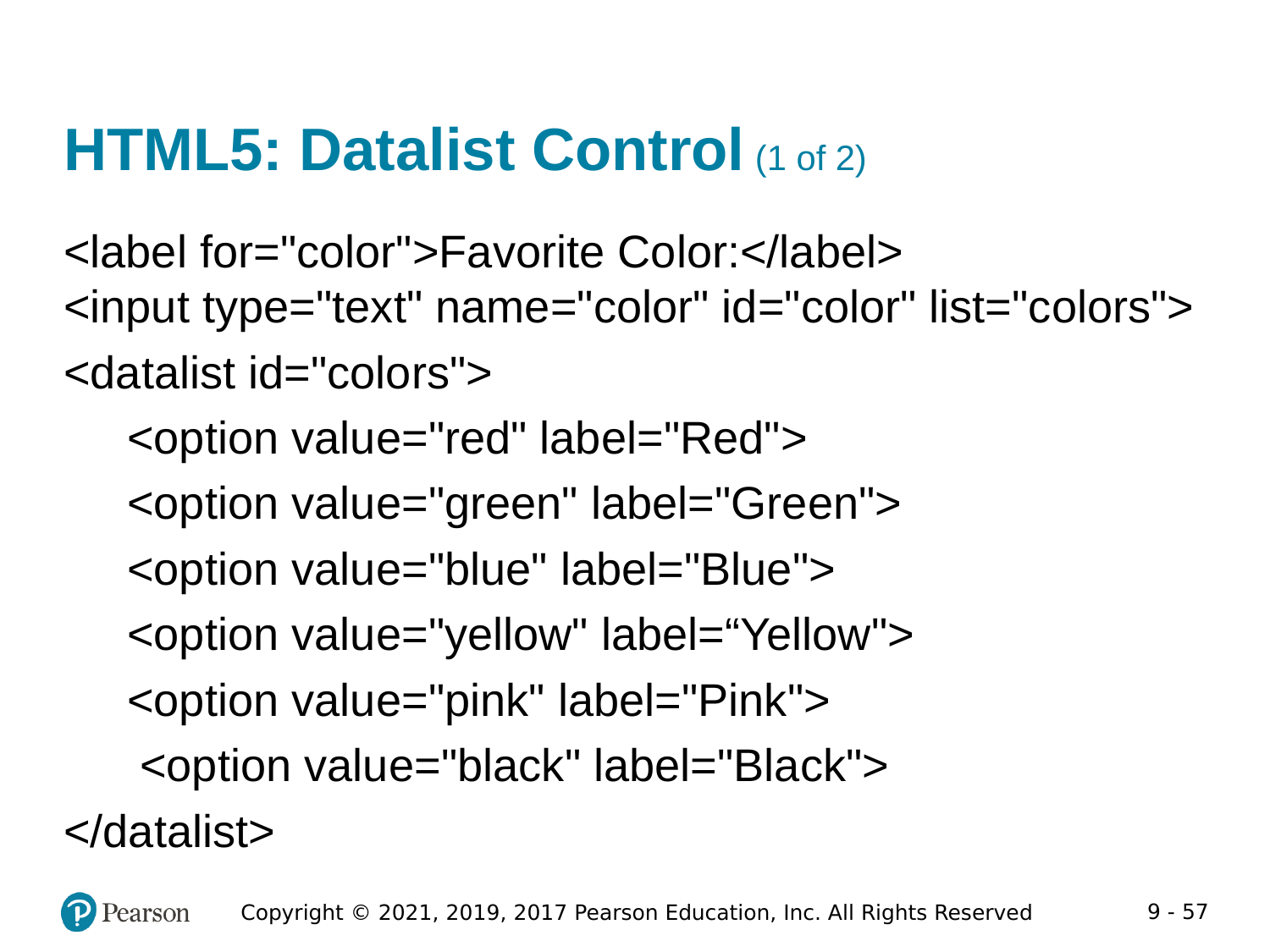

# HTML5: Datalist Control (1 of 2)
<label for="color">Favorite Color:</label>
<input type="text" name="color" id="color" list="colors">
<datalist id="colors">
     <option value="red" label="Red">
     <option value="green" label="Green">
     <option value="blue" label="Blue">
     <option value="yellow" label=“Yellow">
     <option value="pink" label="Pink">
      <option value="black" label="Black">
</datalist>